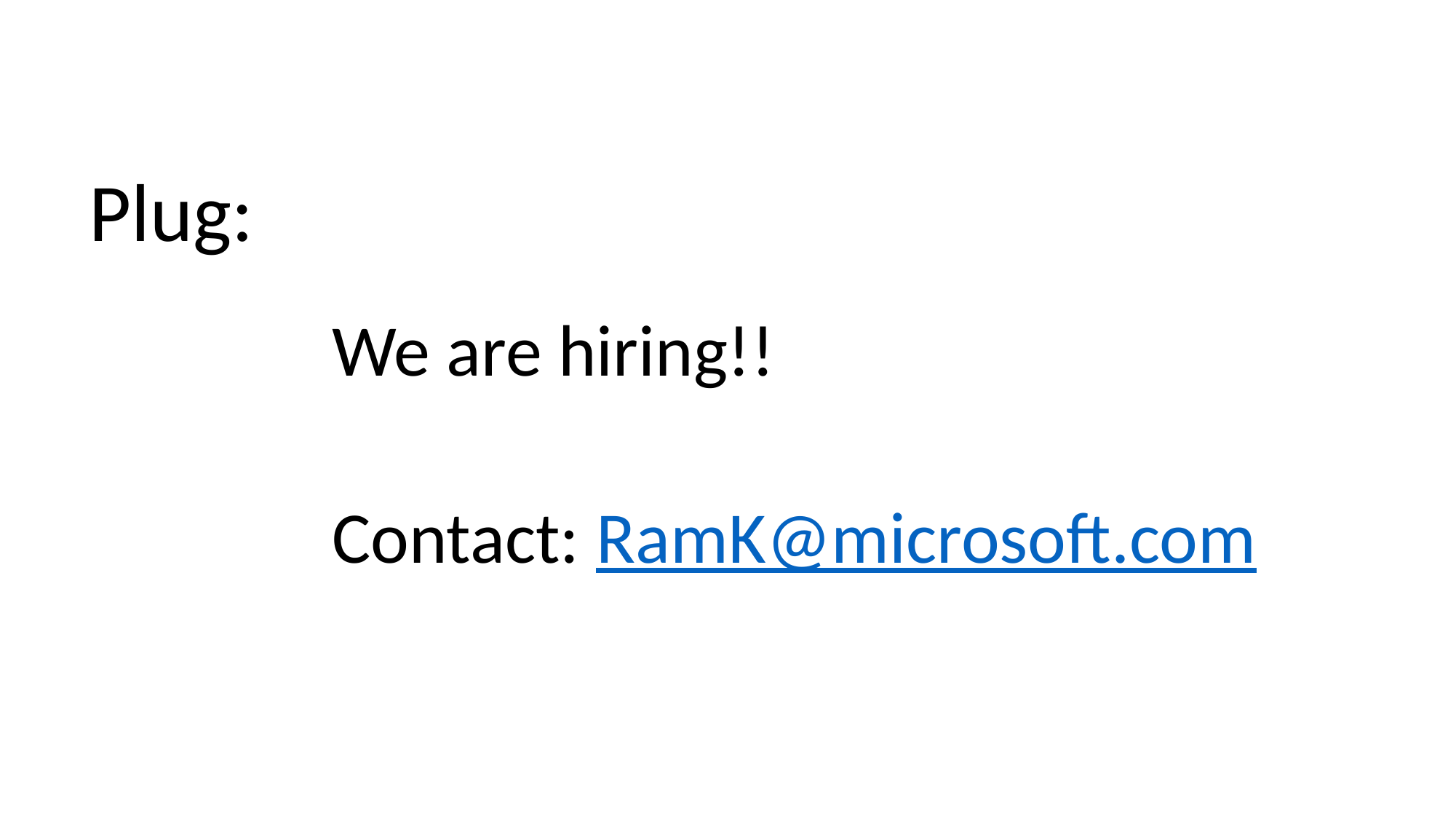

# Plug:
We are hiring!!

Contact: RamK@microsoft.com